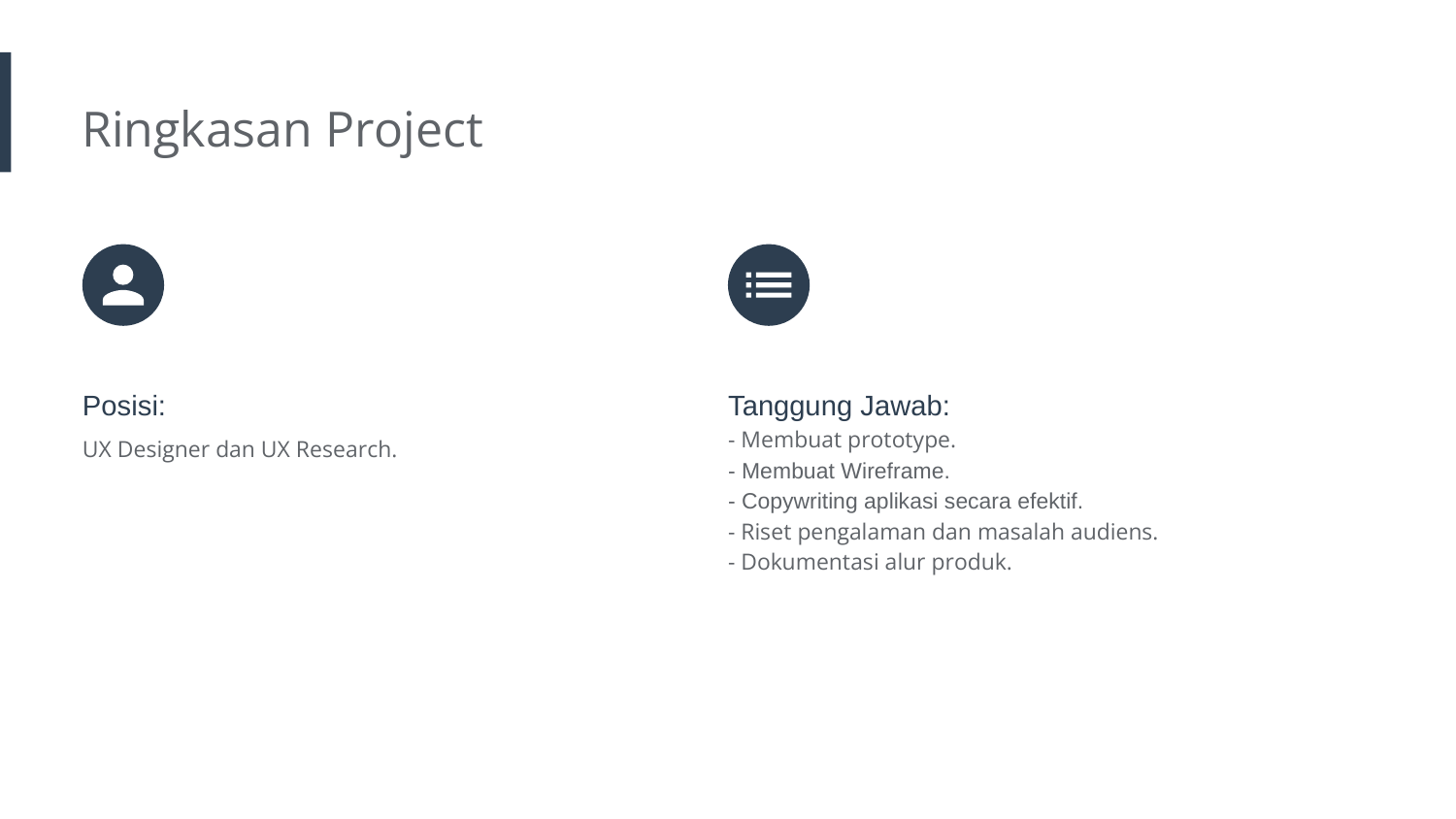

Ringkasan Project

Posisi:
UX Designer dan UX Research.
Tanggung Jawab:
- Membuat prototype.​
- Membuat Wireframe.​
- Copywriting aplikasi secara efektif.​
- Riset pengalaman dan masalah audiens.​
- Dokumentasi alur produk.​